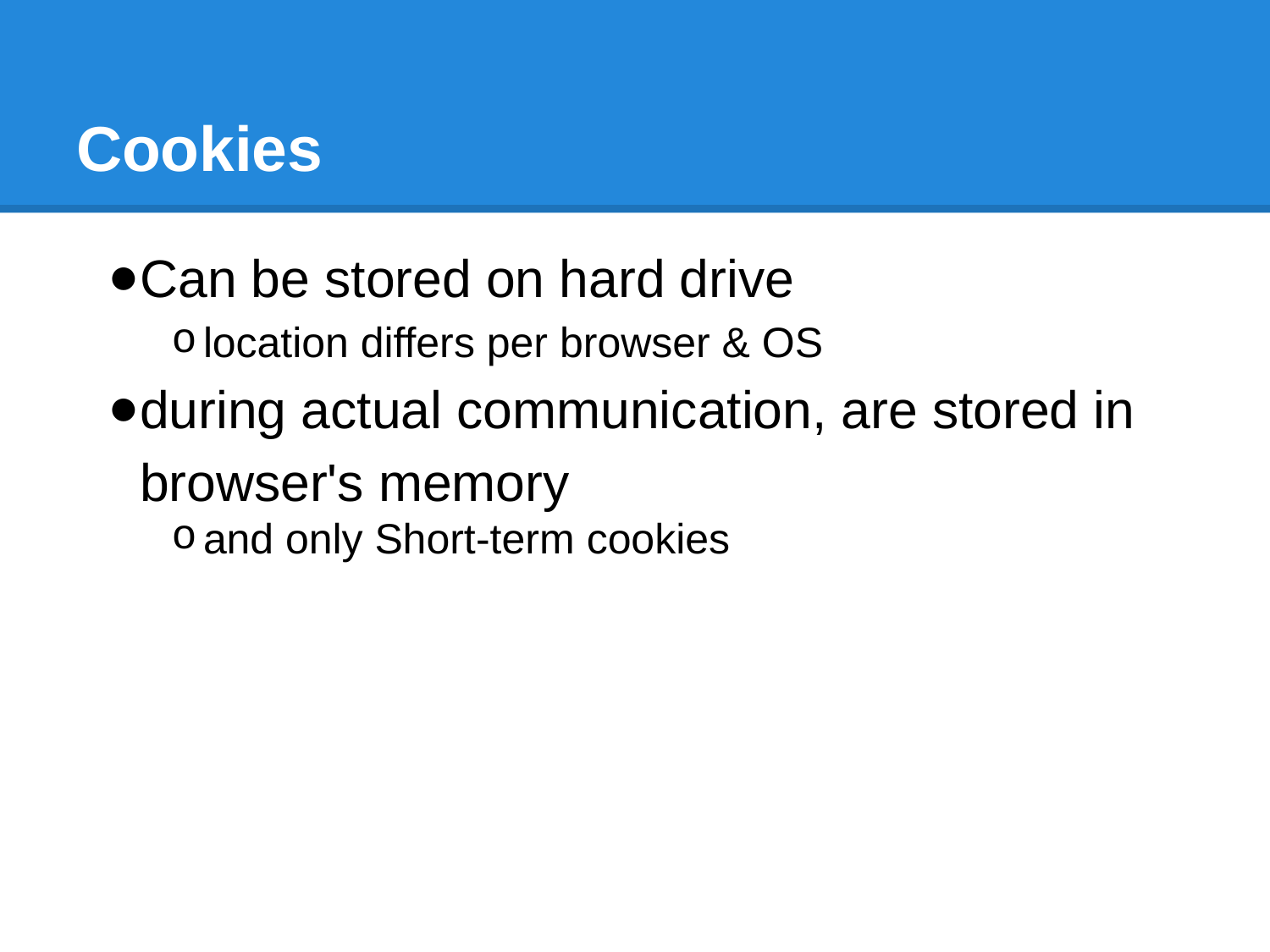

# Cookies
Can be stored on hard drive
location differs per browser & OS
during actual communication, are stored in browser's memory
and only Short-term cookies